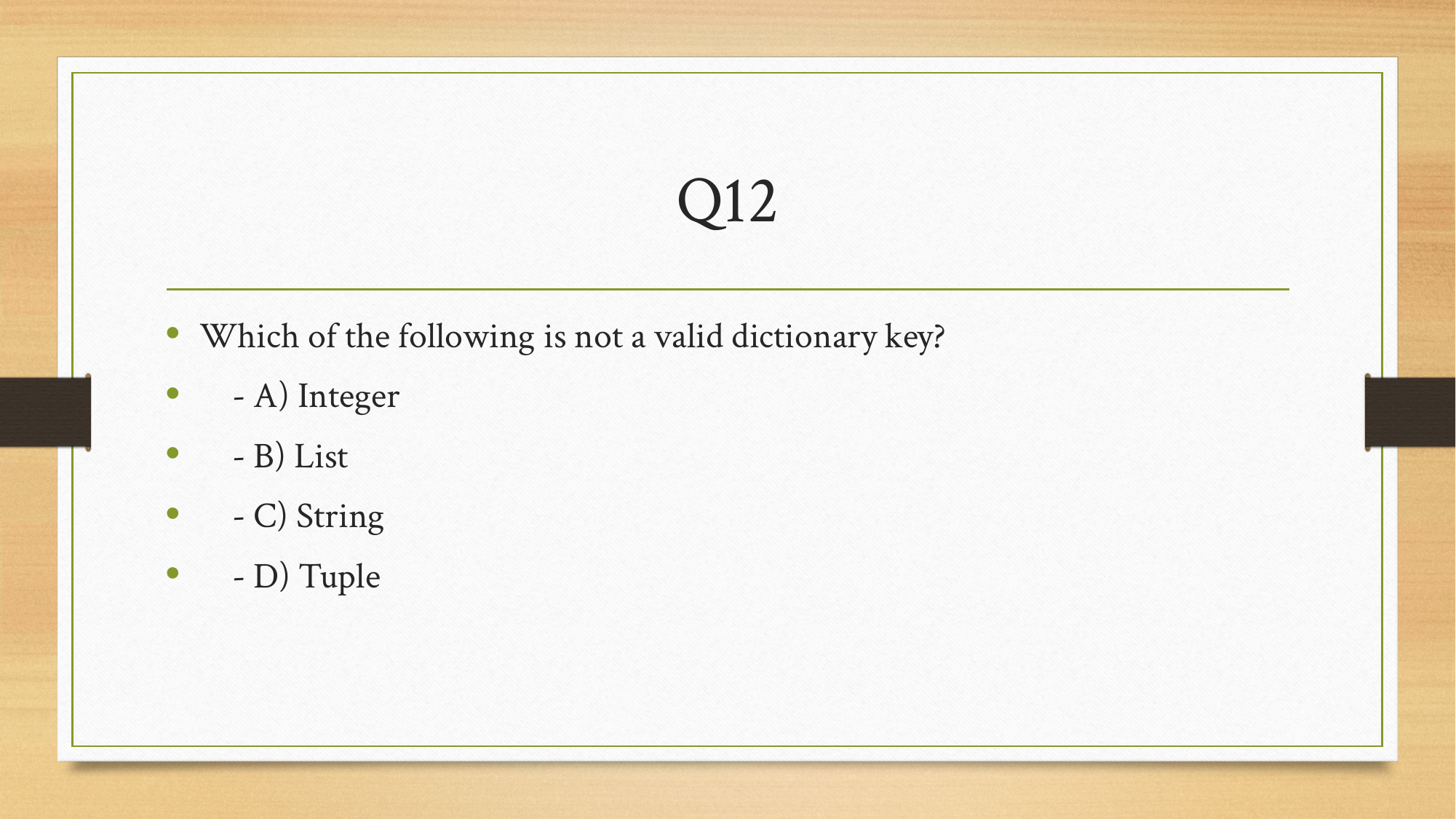

# Q12
Which of the following is not a valid dictionary key?
    - A) Integer
    - B) List
    - C) String
    - D) Tuple